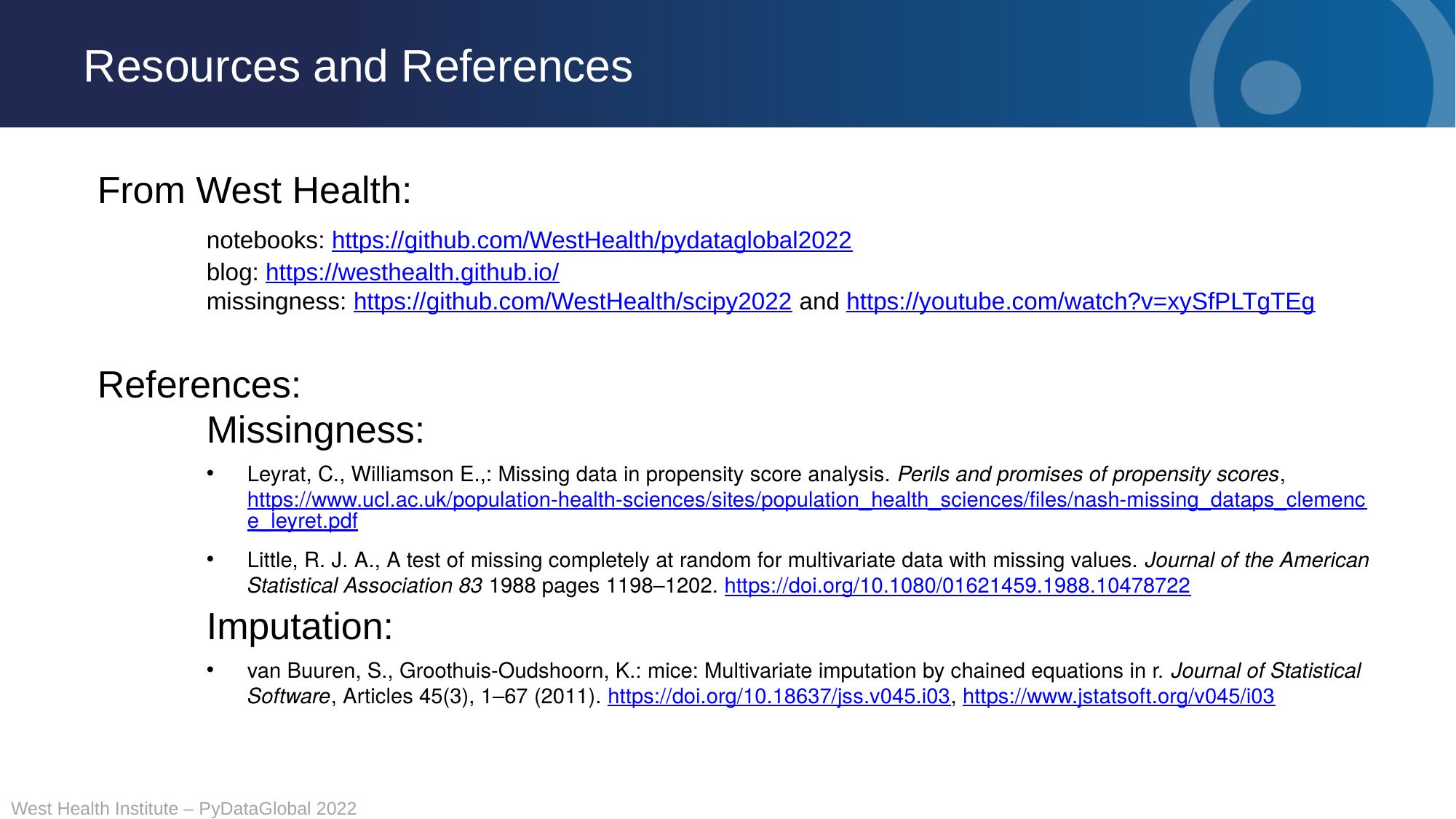

# Resources and References
From West Health:
	notebooks: https://github.com/WestHealth/pydataglobal2022
	blog: https://westhealth.github.io/
	missingness: https://github.com/WestHealth/scipy2022 and https://youtube.com/watch?v=xySfPLTgTEg

References:
	Missingness:
Leyrat, C., Williamson E.,: Missing data in propensity score analysis. Perils and promises of propensity scores, https://www.ucl.ac.uk/population-health-sciences/sites/population_health_sciences/files/nash-missing_dataps_clemence_leyret.pdf
Little, R. J. A., A test of missing completely at random for multivariate data with missing values. Journal of the American Statistical Association 83 1988 pages 1198–1202. https://doi.org/10.1080/01621459.1988.10478722
	Imputation:
van Buuren, S., Groothuis-Oudshoorn, K.: mice: Multivariate imputation by chained equations in r. Journal of Statistical Software, Articles 45(3), 1–67 (2011). https://doi.org/10.18637/jss.v045.i03, https://www.jstatsoft.org/v045/i03